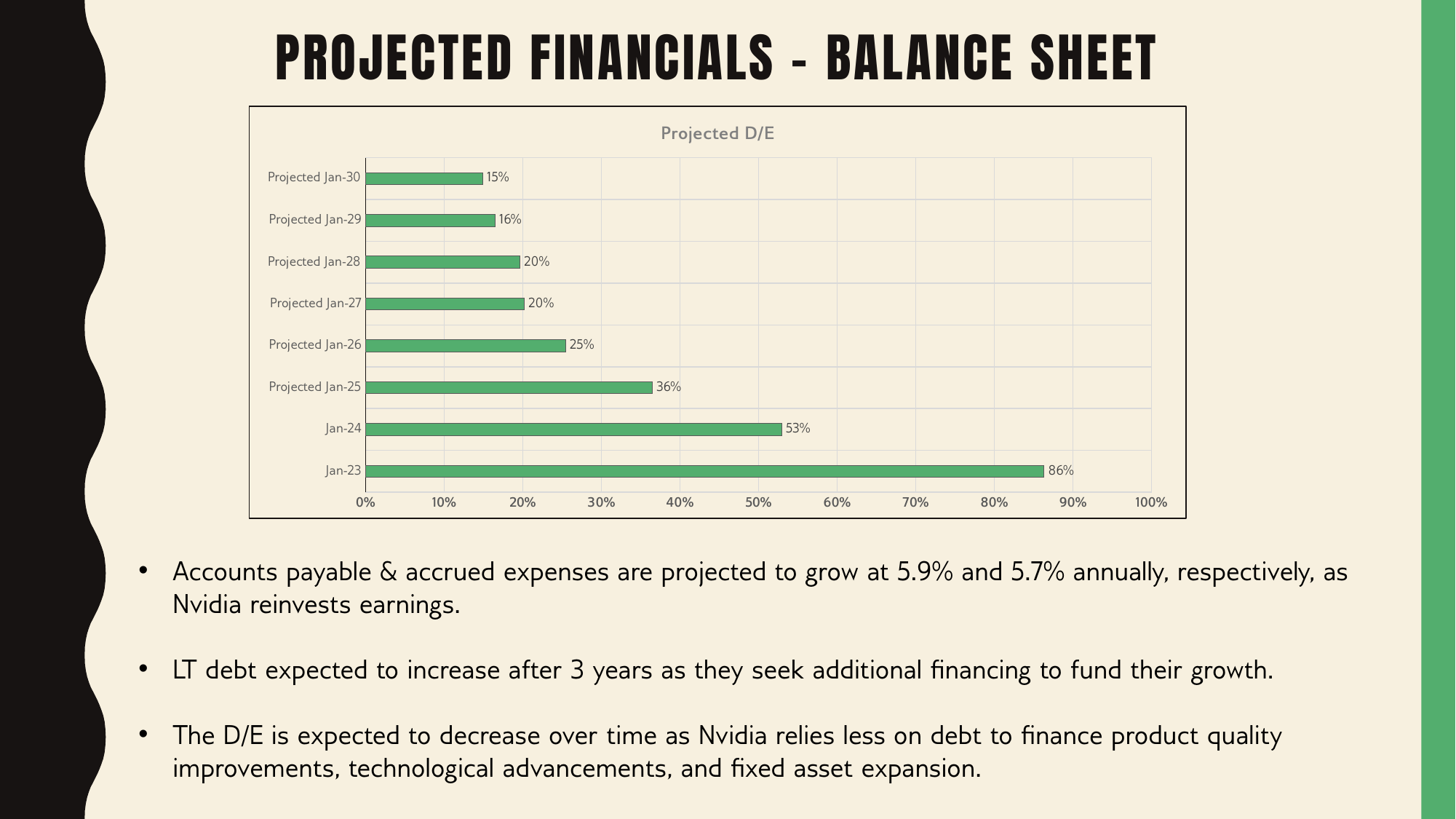

# Projected Financials – Balance Sheet

### Chart: Projected D/E

| Category | D/E |
|---|---|
| Jan-23 | 0.8633545993393964 |
| Jan-24 | 0.529340592861464 |
| Projected Jan-25 | 0.3649999209871471 |
| Projected Jan-26 | 0.2544409427891594 |
| Projected Jan-27 | 0.20206682238787205 |
| Projected Jan-28 | 0.19653789714583153 |
| Projected Jan-29 | 0.16488263270876757 |
| Projected Jan-30 | 0.14924842348893957 |
Accounts payable & accrued expenses are projected to grow at 5.9% and 5.7% annually, respectively, as Nvidia reinvests earnings.

LT debt expected to increase after 3 years as they seek additional financing to fund their growth.

The D/E is expected to decrease over time as Nvidia relies less on debt to finance product quality improvements, technological advancements, and fixed asset expansion.